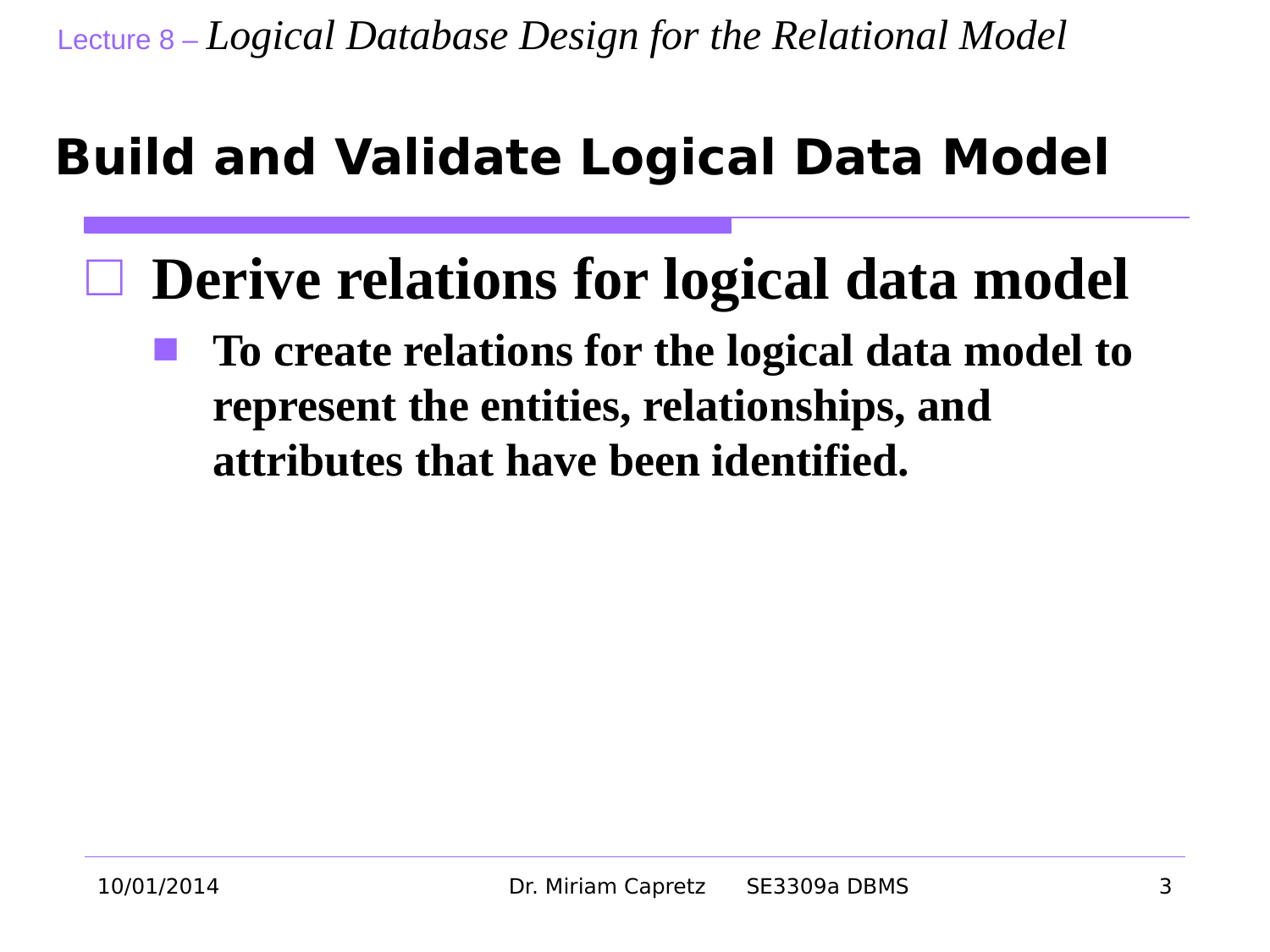

# Build and Validate Logical Data Model
Derive relations for logical data model
To create relations for the logical data model to represent the entities, relationships, and attributes that have been identified.

10/01/2014
Dr. Miriam Capretz      SE3309a DBMS
3